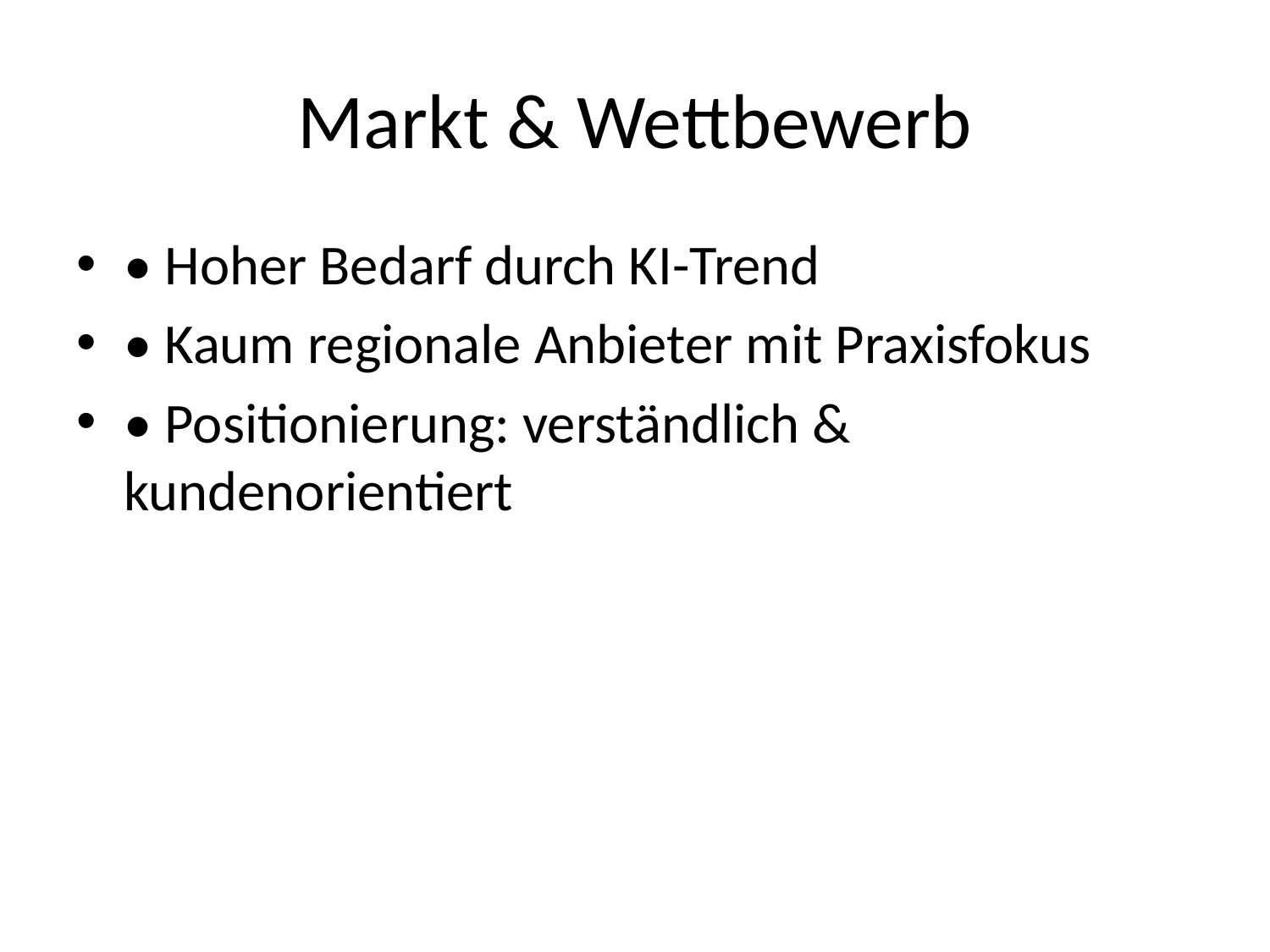

# Markt & Wettbewerb
• Hoher Bedarf durch KI-Trend
• Kaum regionale Anbieter mit Praxisfokus
• Positionierung: verständlich & kundenorientiert